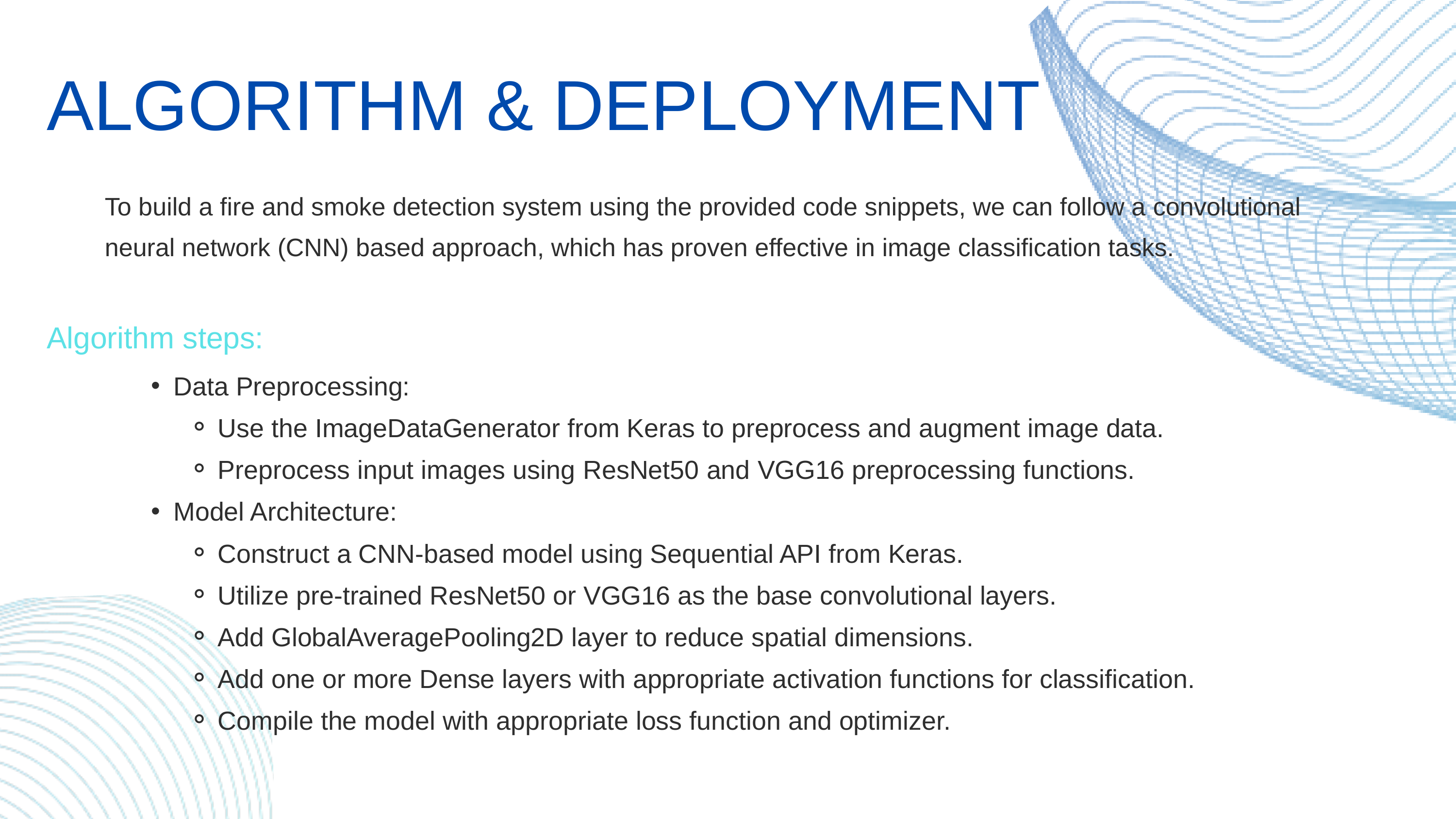

ALGORITHM & DEPLOYMENT
To build a fire and smoke detection system using the provided code snippets, we can follow a convolutional neural network (CNN) based approach, which has proven effective in image classification tasks.
Algorithm steps:
Data Preprocessing:
Use the ImageDataGenerator from Keras to preprocess and augment image data.
Preprocess input images using ResNet50 and VGG16 preprocessing functions.
Model Architecture:
Construct a CNN-based model using Sequential API from Keras.
Utilize pre-trained ResNet50 or VGG16 as the base convolutional layers.
Add GlobalAveragePooling2D layer to reduce spatial dimensions.
Add one or more Dense layers with appropriate activation functions for classification.
Compile the model with appropriate loss function and optimizer.